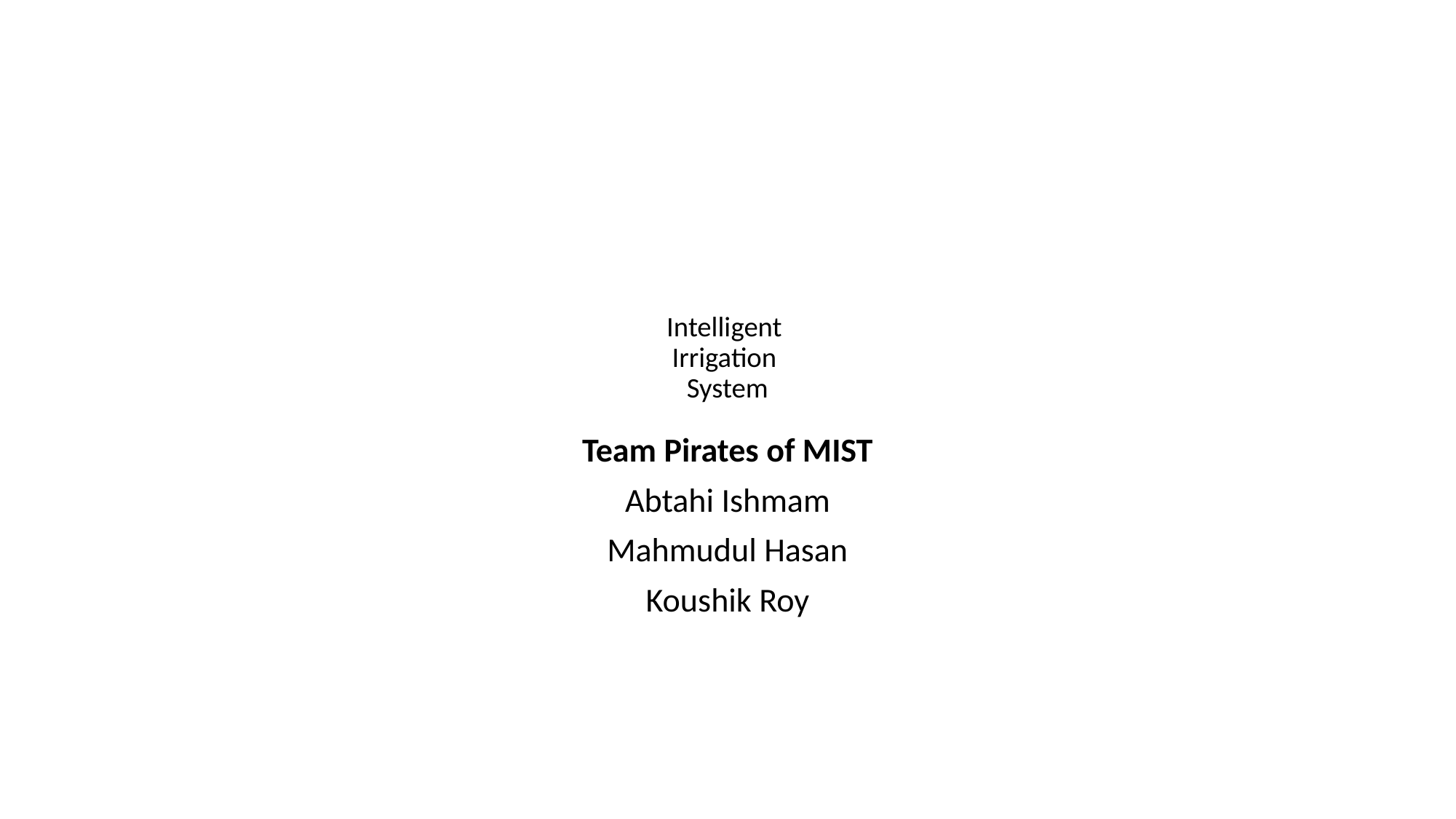

# Intelligent Irrigation System
Team Pirates of MIST
Abtahi Ishmam
Mahmudul Hasan
Koushik Roy